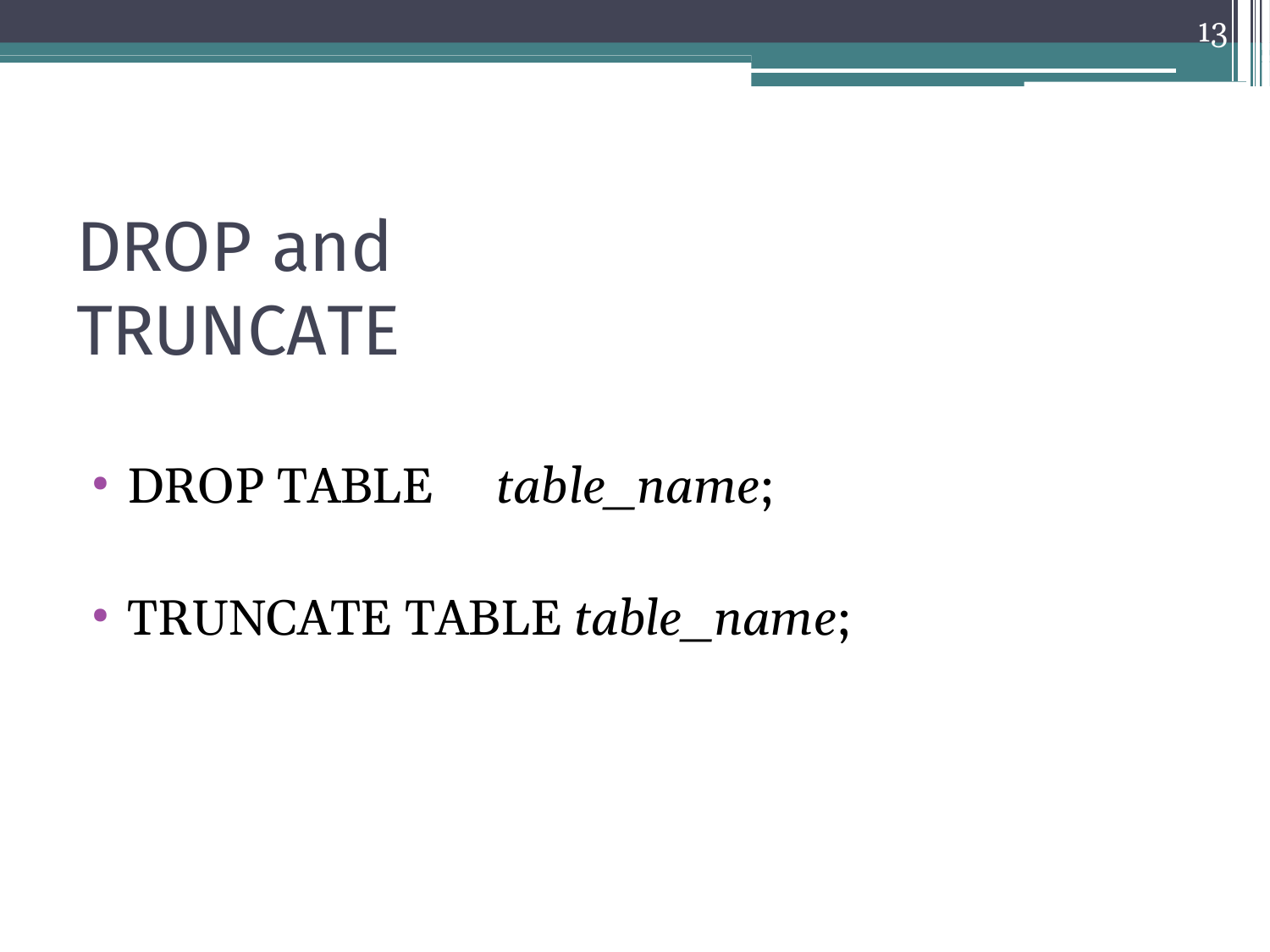

13
DROP and TRUNCATE
DROP TABLE	table_name;

TRUNCATE TABLE table_name;